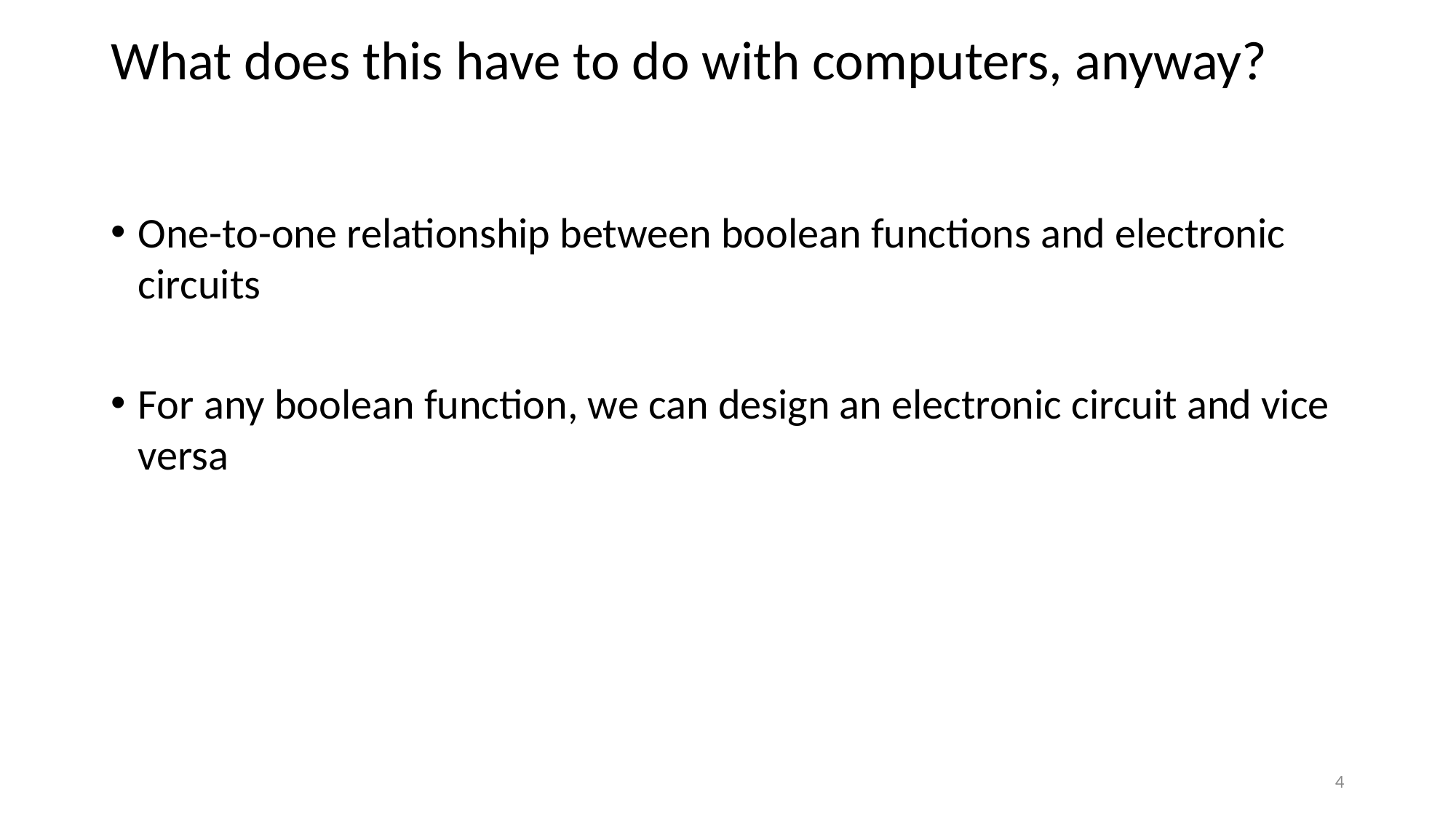

# What does this have to do with computers, anyway?
One-to-one relationship between boolean functions and electronic circuits

For any boolean function, we can design an electronic circuit and vice versa
4